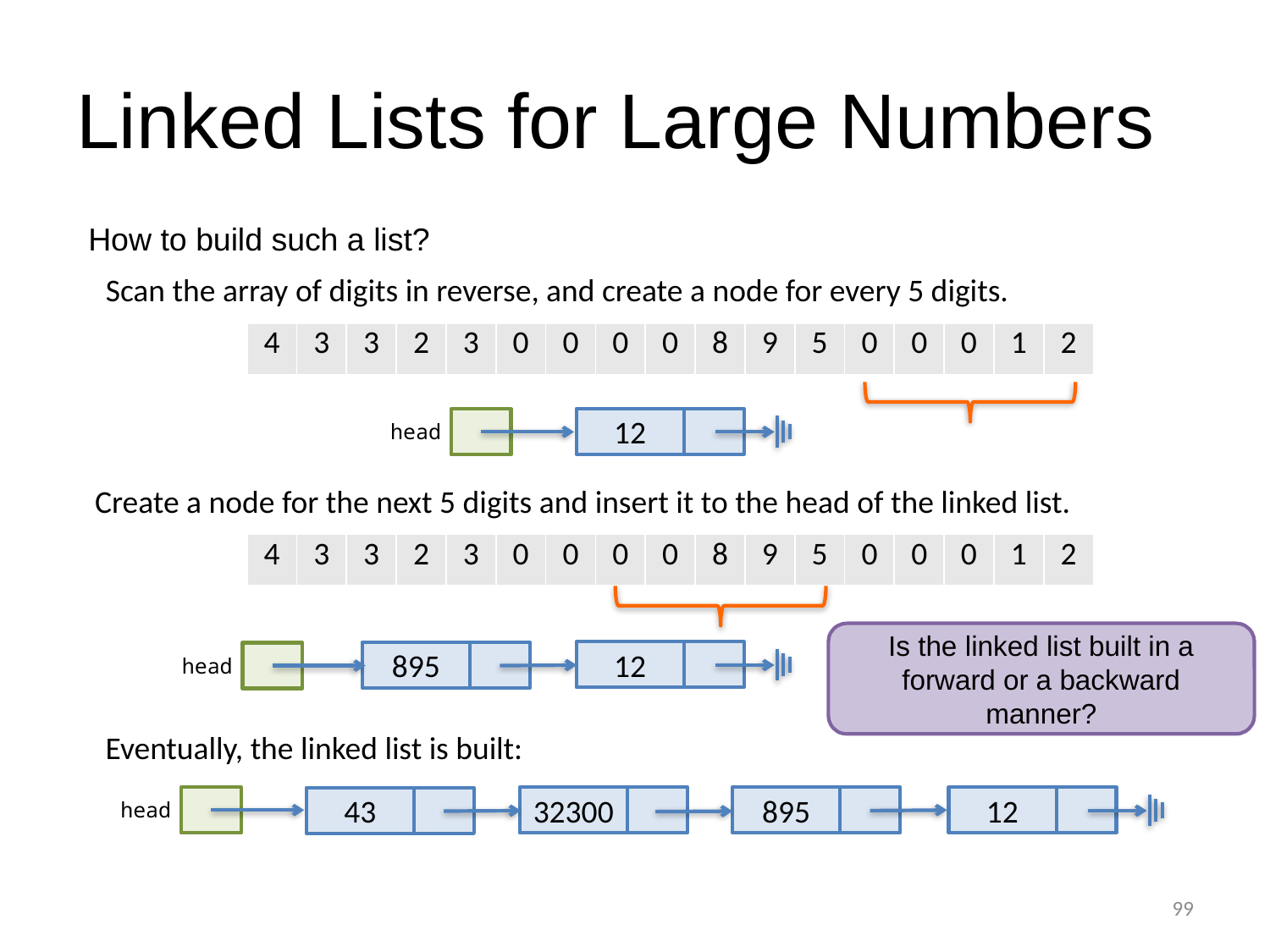

# Linked Lists for Large Numbers
How to build such a list?
Scan the array of digits in reverse, and create a node for every 5 digits.

| 4 | 3 | 3 | 2 | 3 | 0 | 0 | 0 | 0 | 8 | 9 | 5 | 0 | 0 | 0 | 1 | 2 |
| --- | --- | --- | --- | --- | --- | --- | --- | --- | --- | --- | --- | --- | --- | --- | --- | --- |
12

head
Create a node for the next 5 digits and insert it to the head of the linked list.

| 4 | 3 | 3 | 2 | 3 | 0 | 0 | 0 | 0 | 8 | 9 | 5 | 0 | 0 | 0 | 1 | 2 |
| --- | --- | --- | --- | --- | --- | --- | --- | --- | --- | --- | --- | --- | --- | --- | --- | --- |
Is the linked list built in a forward or a backward manner?
12

895

head
Eventually, the linked list is built:

32300

895

12

43

head
99